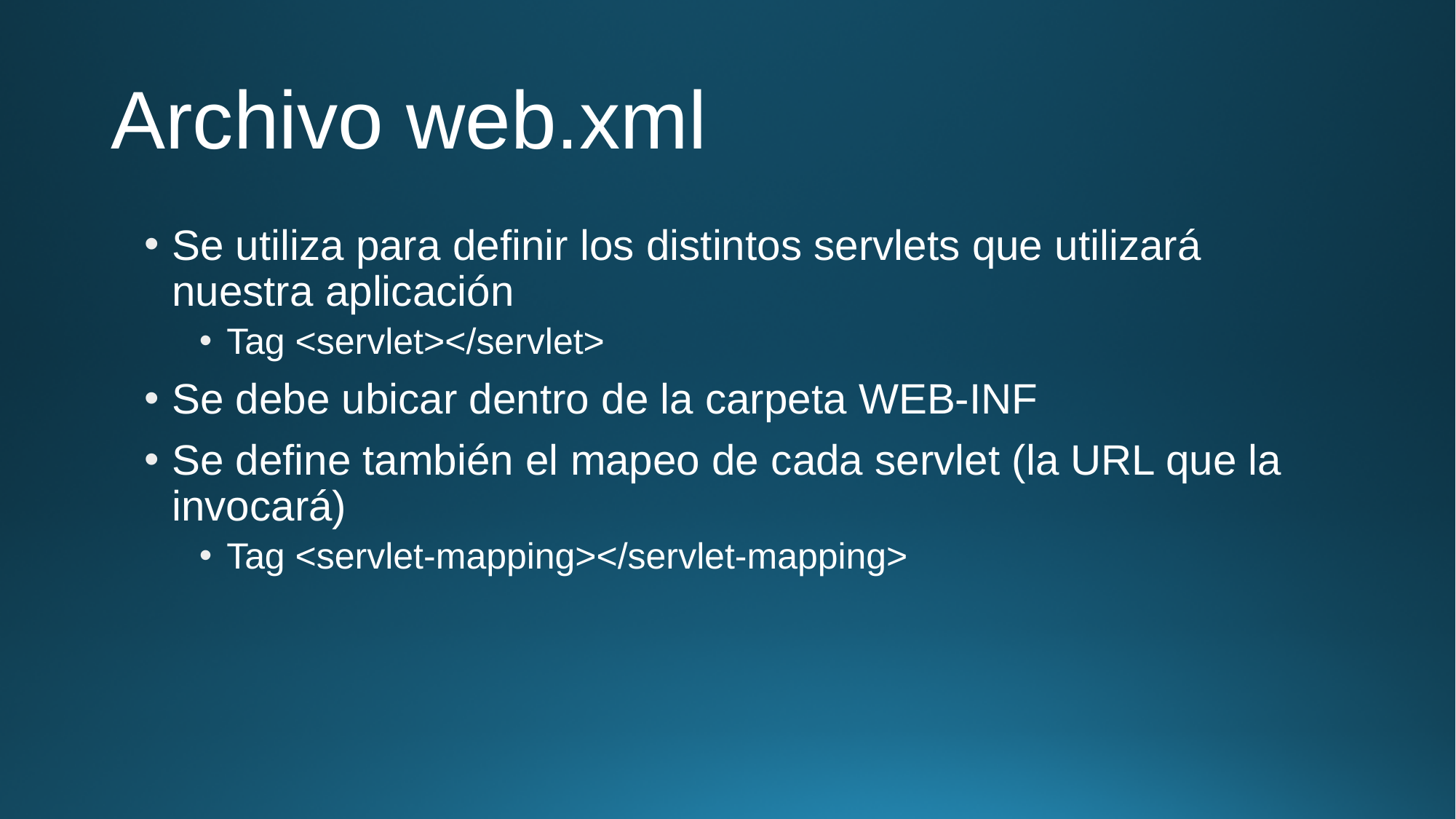

# Archivo web.xml
Se utiliza para definir los distintos servlets que utilizará nuestra aplicación
Tag <servlet></servlet>
Se debe ubicar dentro de la carpeta WEB-INF
Se define también el mapeo de cada servlet (la URL que la invocará)
Tag <servlet-mapping></servlet-mapping>